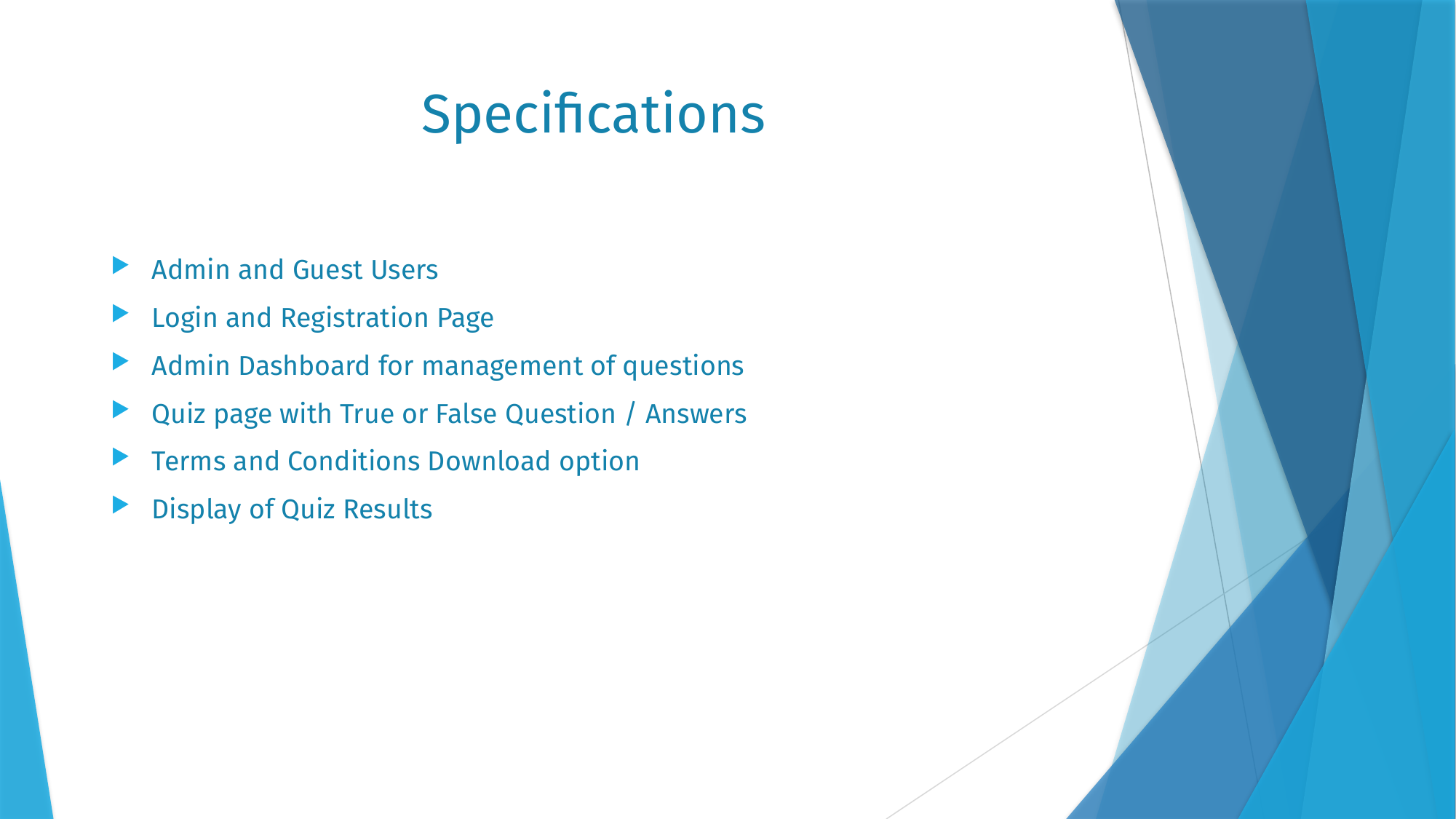

# Specifications
Admin and Guest Users
Login and Registration Page
Admin Dashboard for management of questions
Quiz page with True or False Question / Answers
Terms and Conditions Download option
Display of Quiz Results